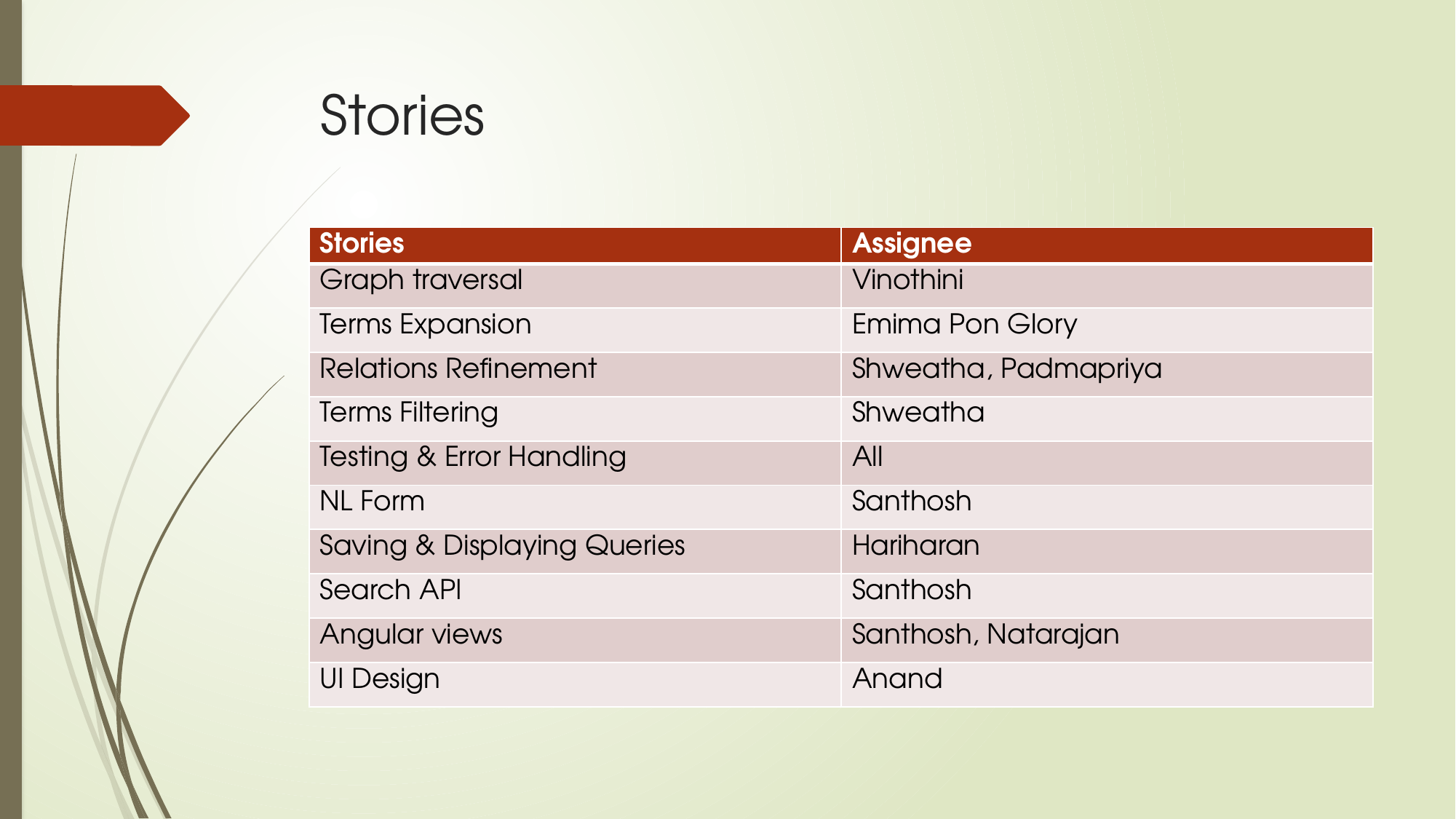

# Stories
| Stories | Assignee |
| --- | --- |
| Graph traversal | Vinothini |
| Terms Expansion | Emima Pon Glory |
| Relations Refinement | Shweatha, Padmapriya |
| Terms Filtering | Shweatha |
| Testing & Error Handling | All |
| NL Form | Santhosh |
| Saving & Displaying Queries | Hariharan |
| Search API | Santhosh |
| Angular views | Santhosh, Natarajan |
| UI Design | Anand |